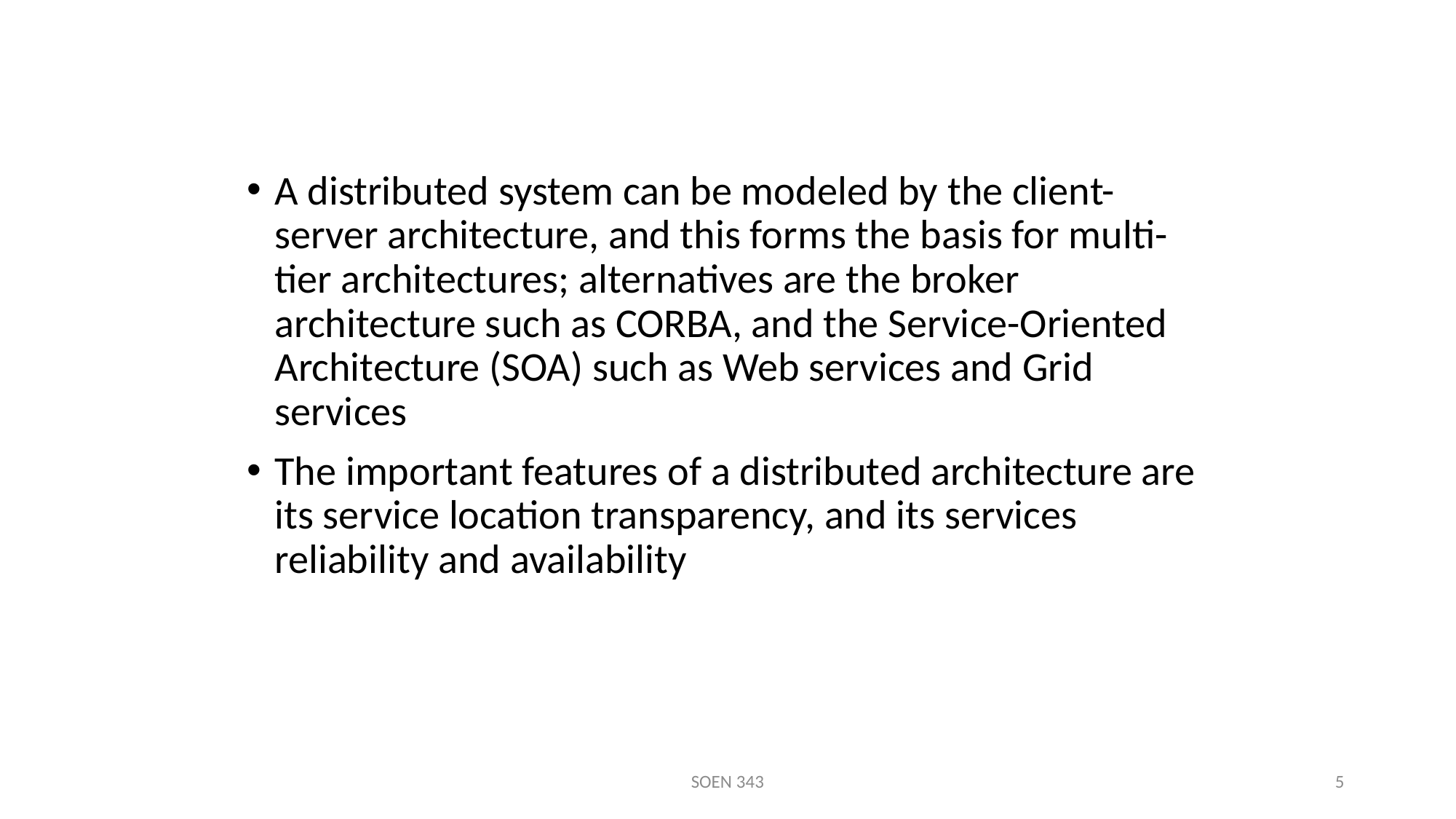

A distributed system can be modeled by the client-server architecture, and this forms the basis for multi-tier architectures; alternatives are the broker architecture such as CORBA, and the Service-Oriented Architecture (SOA) such as Web services and Grid services
The important features of a distributed architecture are its service location transparency, and its services reliability and availability
SOEN 343
5